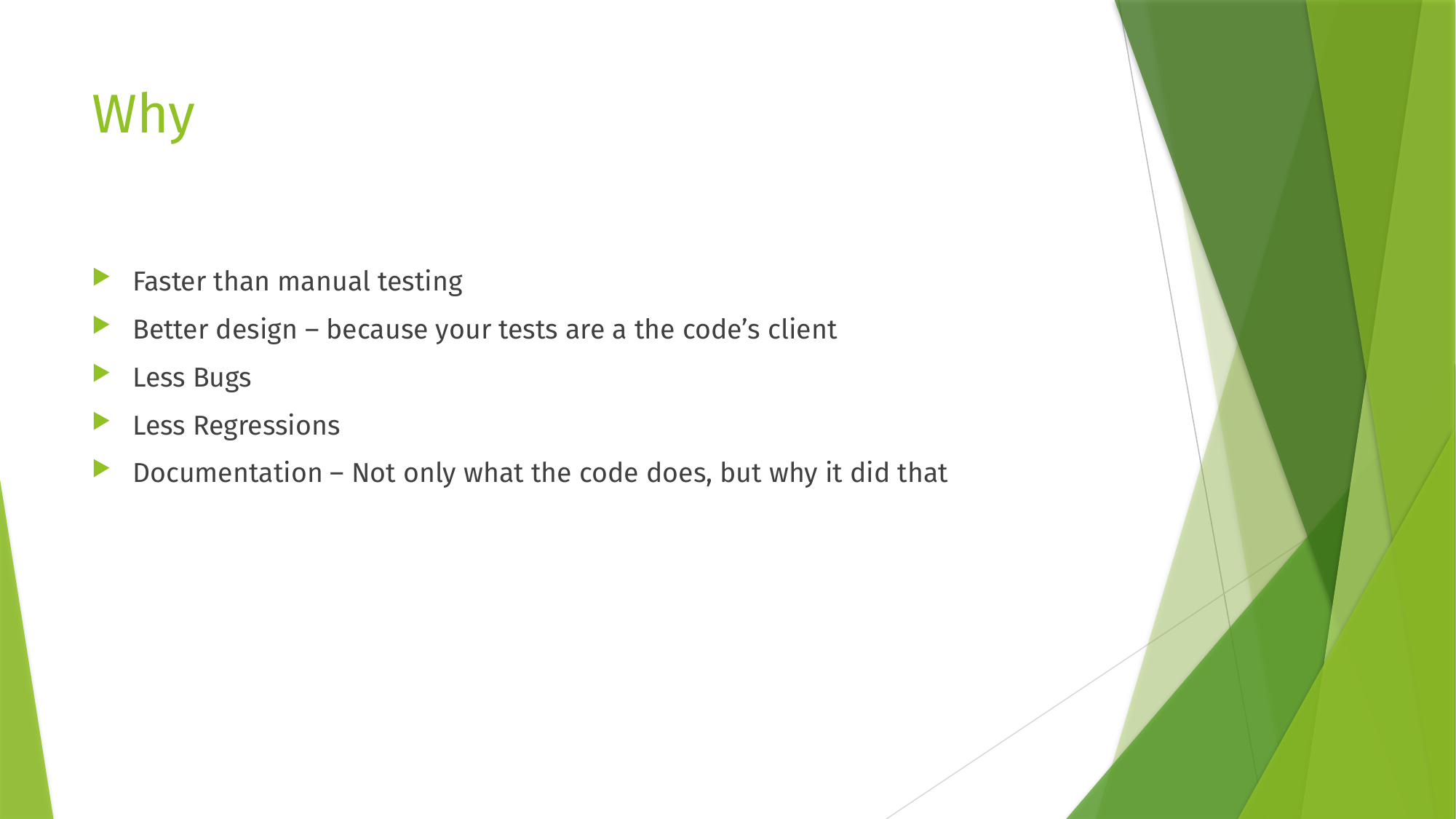

# Why

Faster than manual testing
Better design – because your tests are a the code’s client
Less Bugs
Less Regressions
Documentation – Not only what the code does, but why it did that